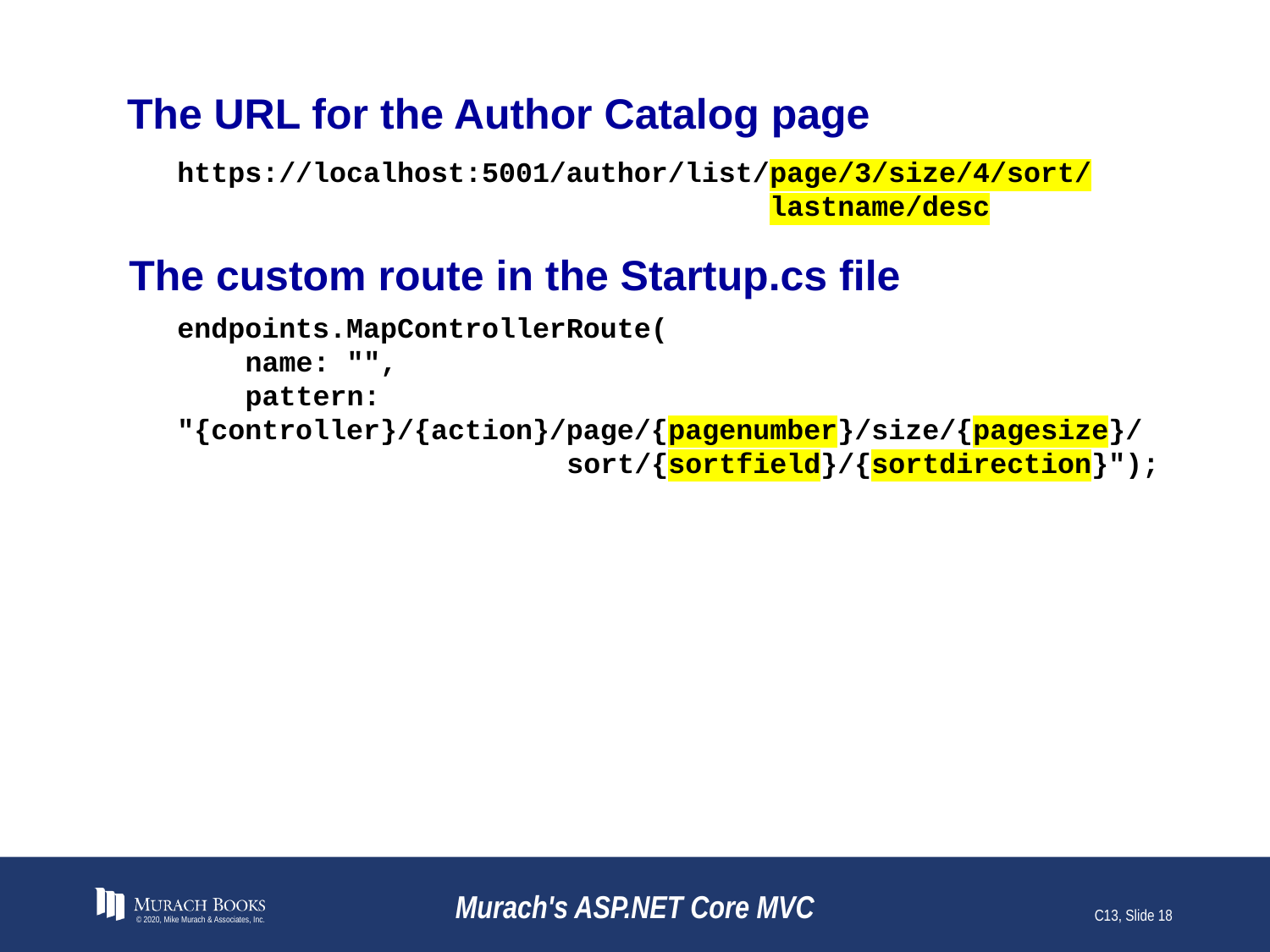

# The URL for the Author Catalog page
https://localhost:5001/author/list/page/3/size/4/sort/
                                   lastname/desc
The custom route in the Startup.cs file
endpoints.MapControllerRoute(
    name: "",
    pattern: "{controller}/{action}/page/{pagenumber}/size/{pagesize}/
                       sort/{sortfield}/{sortdirection}");

© 2020, Mike Murach & Associates, Inc.
Murach's ASP.NET Core MVC

C13, Slide 18